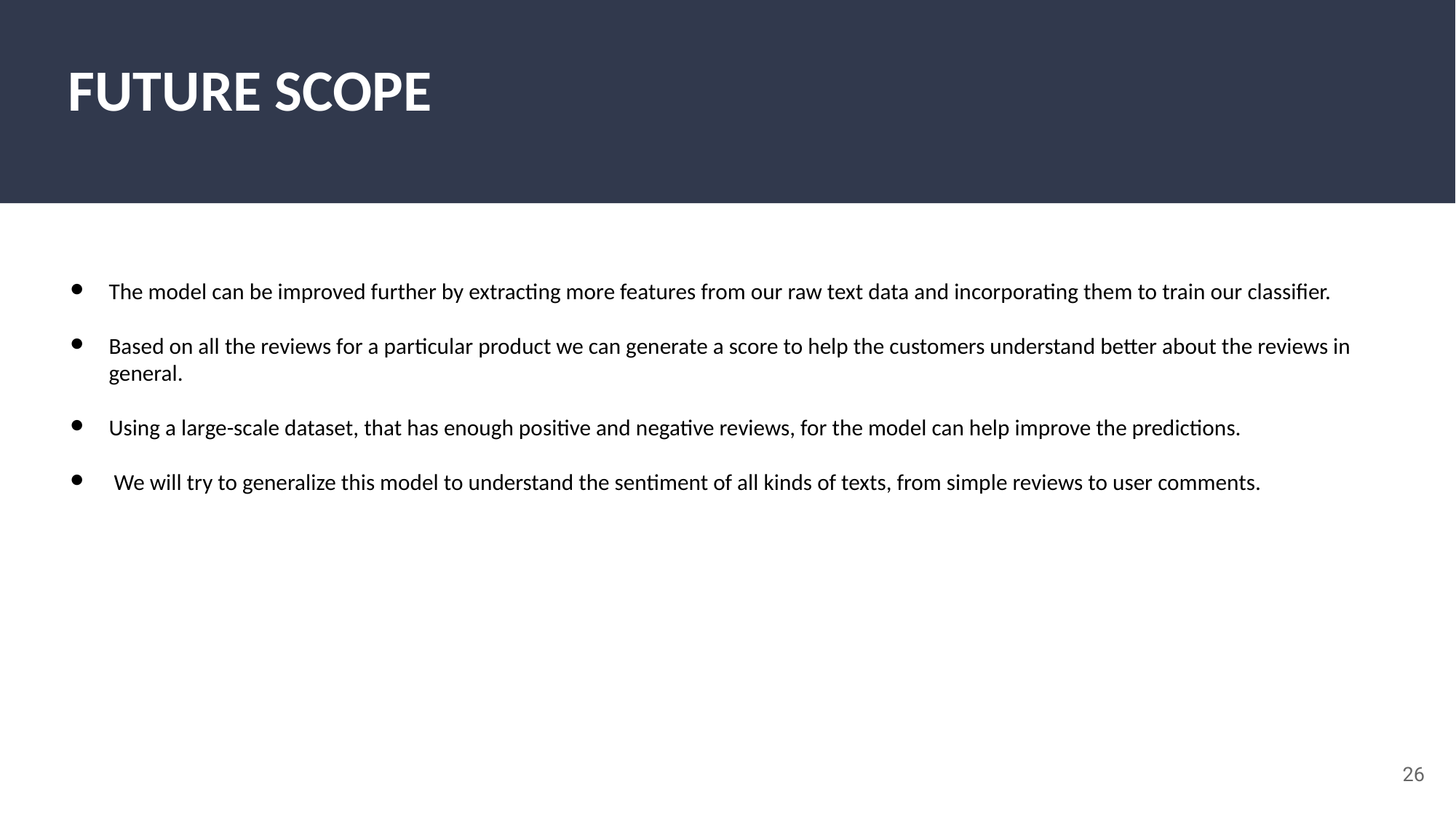

# FUTURE SCOPE

The model can be improved further by extracting more features from our raw text data and incorporating them to train our classifier.

Based on all the reviews for a particular product we can generate a score to help the customers understand better about the reviews in general.

Using a large-scale dataset, that has enough positive and negative reviews, for the model can help improve the predictions.

 We will try to generalize this model to understand the sentiment of all kinds of texts, from simple reviews to user comments.

26